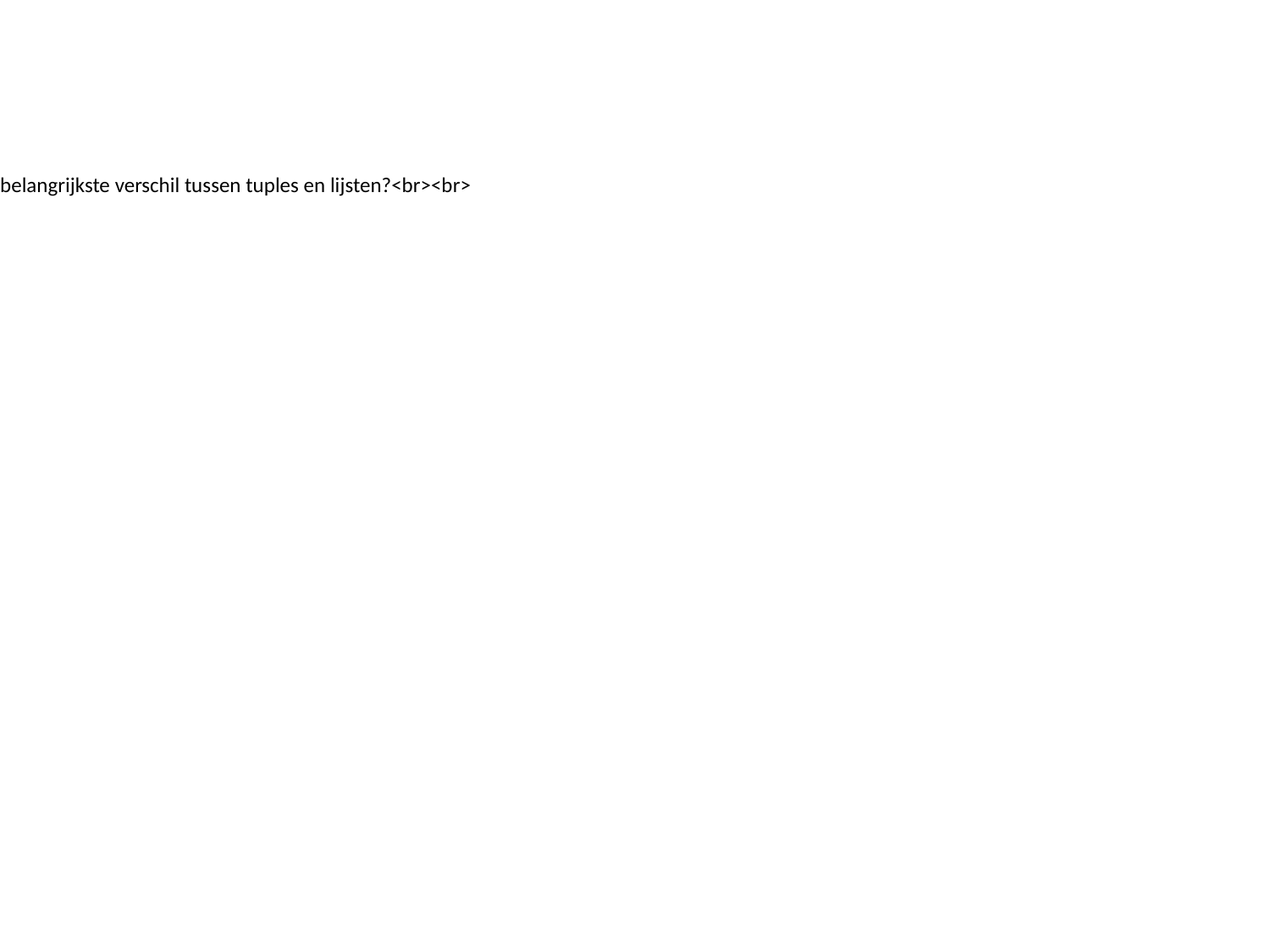

Info:
Wat is het belangrijkste verschil tussen tuples en lijsten?<br><br>